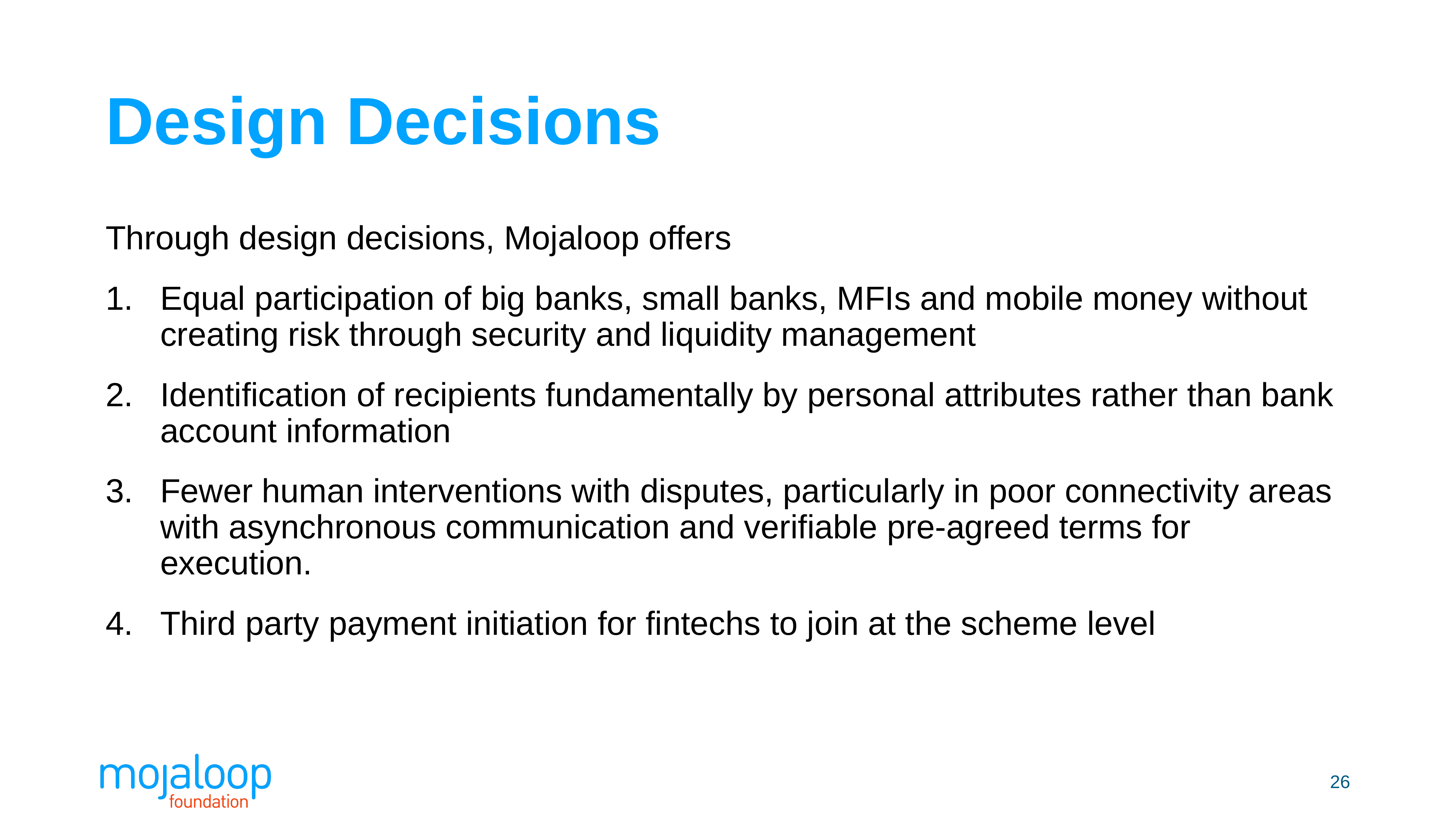

# Design Decisions
Through design decisions, Mojaloop offers
Equal participation of big banks, small banks, MFIs and mobile money without creating risk through security and liquidity management
Identification of recipients fundamentally by personal attributes rather than bank account information
Fewer human interventions with disputes, particularly in poor connectivity areas with asynchronous communication and verifiable pre-agreed terms for execution.
Third party payment initiation for fintechs to join at the scheme level
26